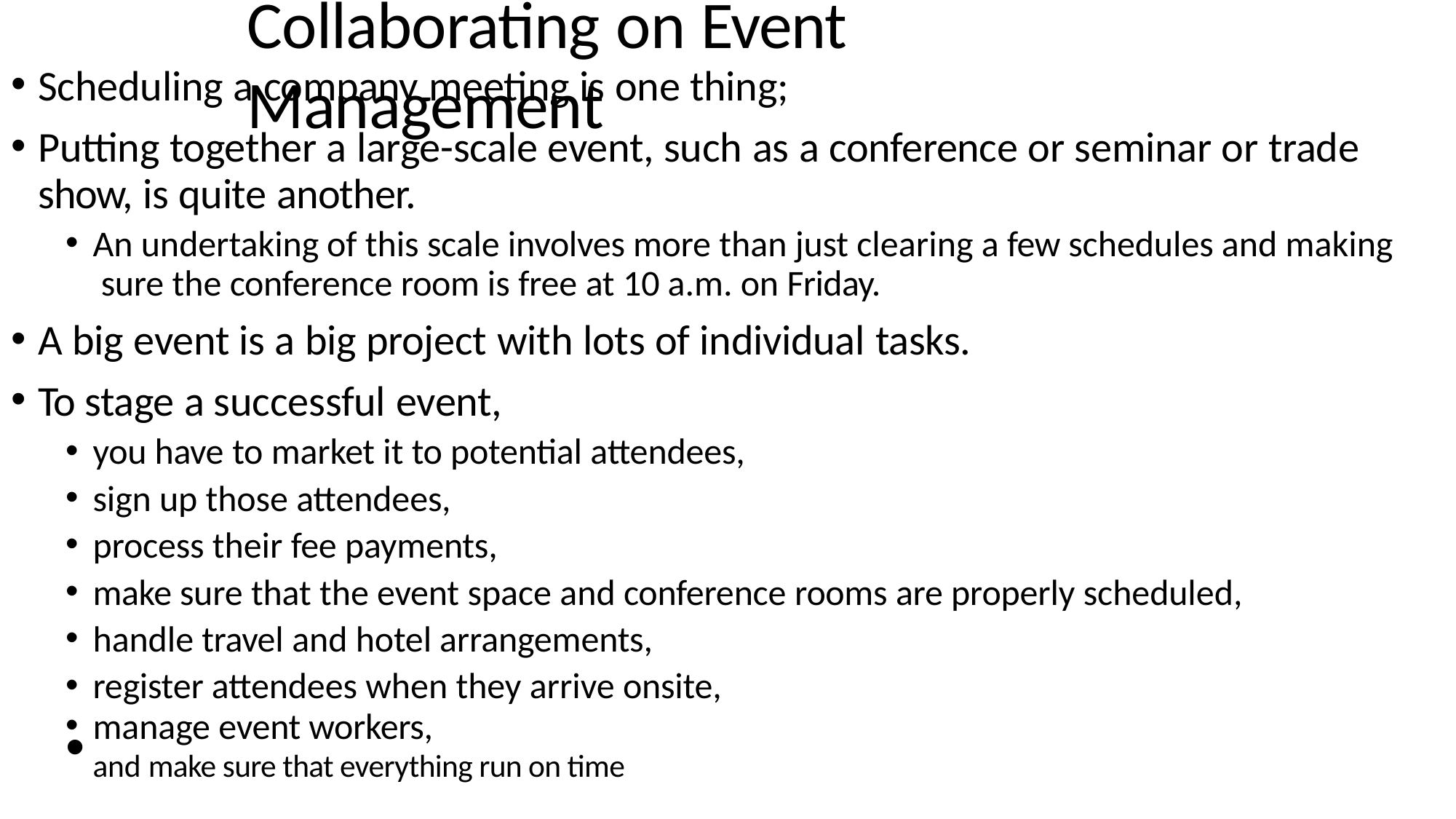

# Collaborating on Event Management
Scheduling a company meeting is one thing;
Putting together a large-scale event, such as a conference or seminar or trade  show, is quite another.
An undertaking of this scale involves more than just clearing a few schedules and making  sure the conference room is free at 10 a.m. on Friday.
A big event is a big project with lots of individual tasks.
To stage a successful event,
you have to market it to potential attendees,
sign up those attendees,
process their fee payments,
make sure that the event space and conference rooms are properly scheduled,
handle travel and hotel arrangements,
register attendees when they arrive onsite,
manage event workers,
and make sure that everything run on time